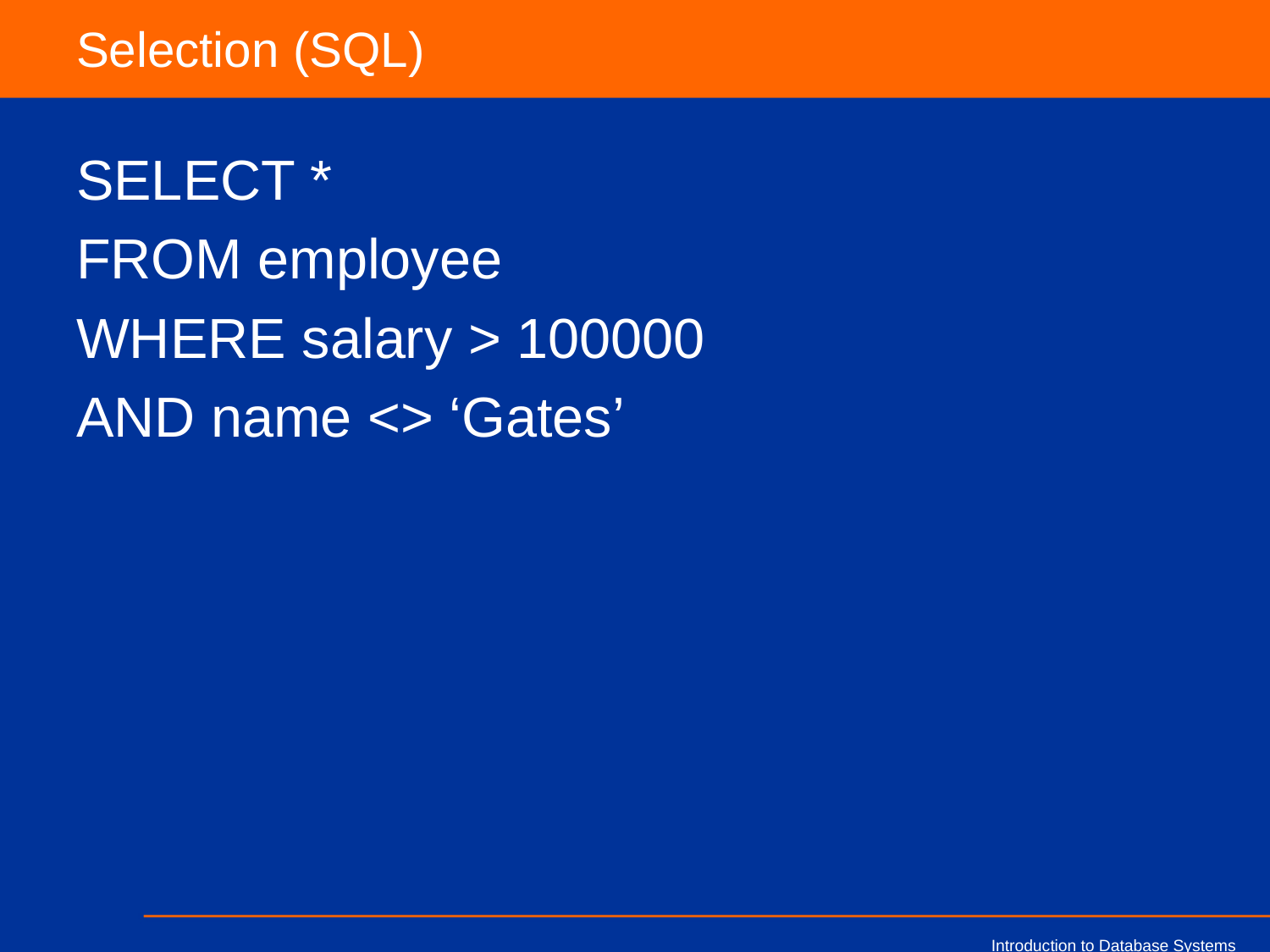

# Selection (SQL)
SELECT *
FROM employee
WHERE salary > 100000
AND name <> ‘Gates’

Introduction to Database Systems